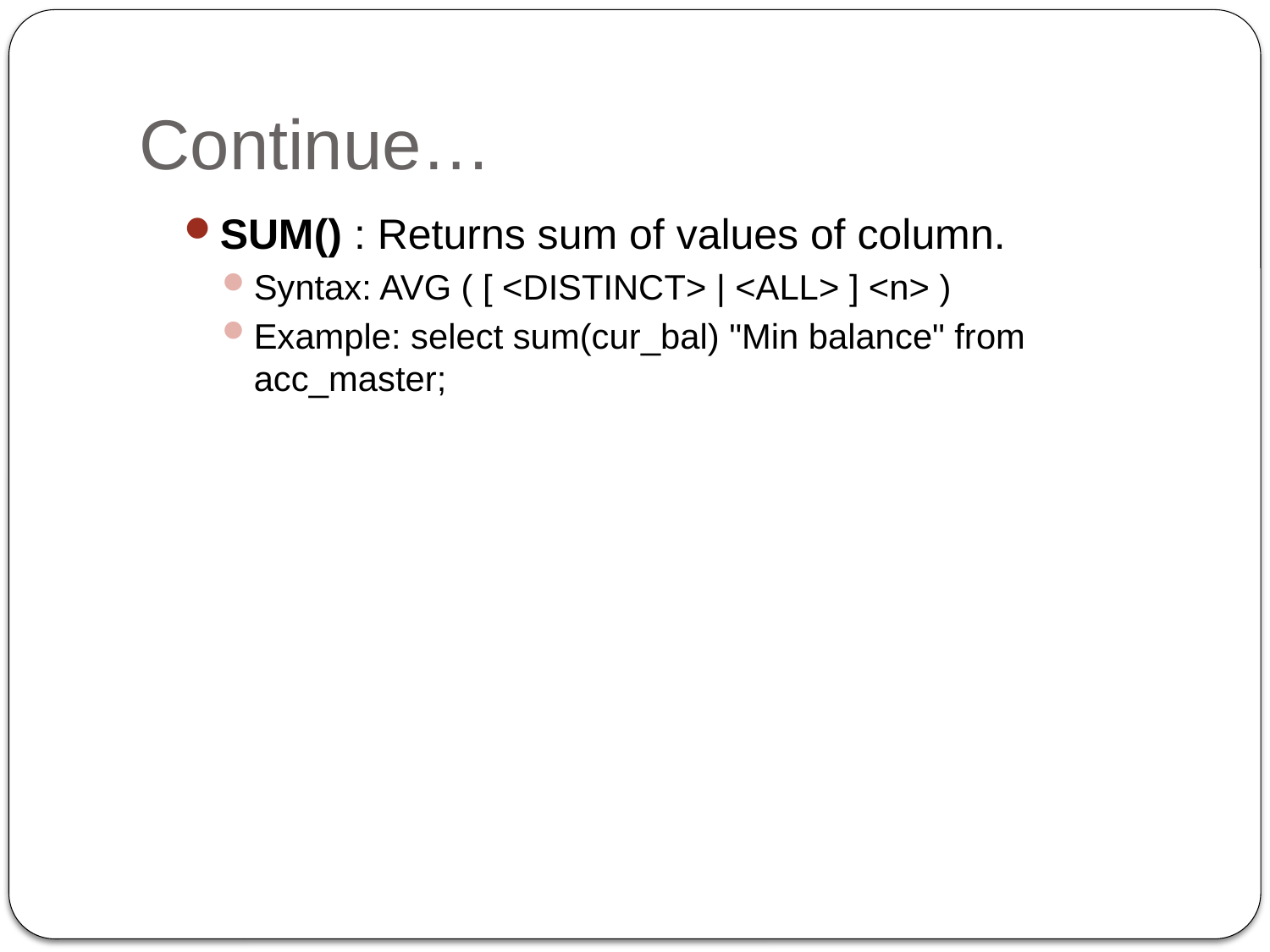

# Continue…
SUM() : Returns sum of values of column.
Syntax: AVG ( [ <DISTINCT> | <ALL> ] <n> )
Example: select sum(cur_bal) "Min balance" from acc_master;